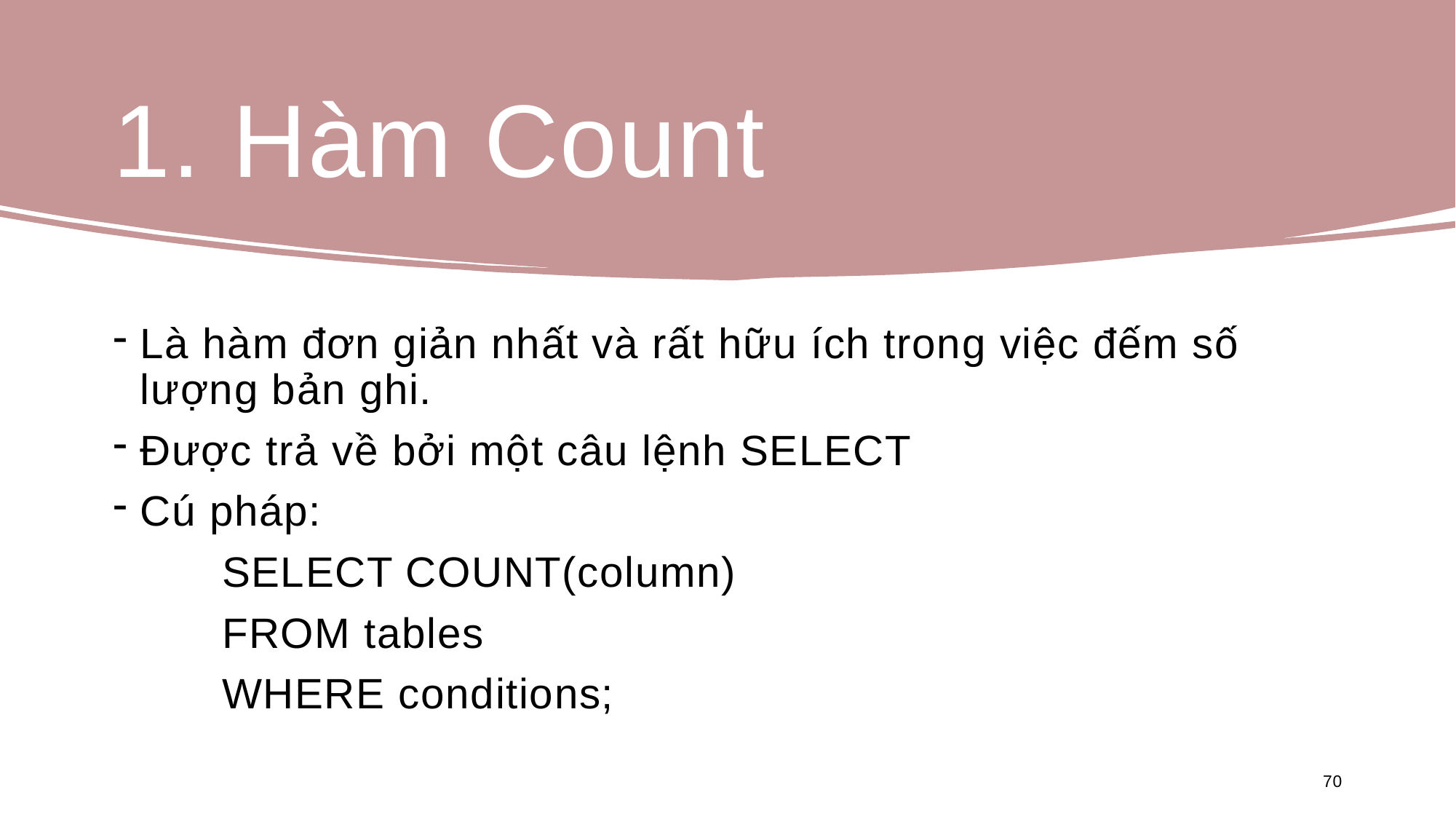

# 1. Hàm Count
Là hàm đơn giản nhất và rất hữu ích trong việc đếm số lượng bản ghi.
Được trả về bởi một câu lệnh SELECT
Cú pháp:
	SELECT COUNT(column)
	FROM tables
	WHERE conditions;

70